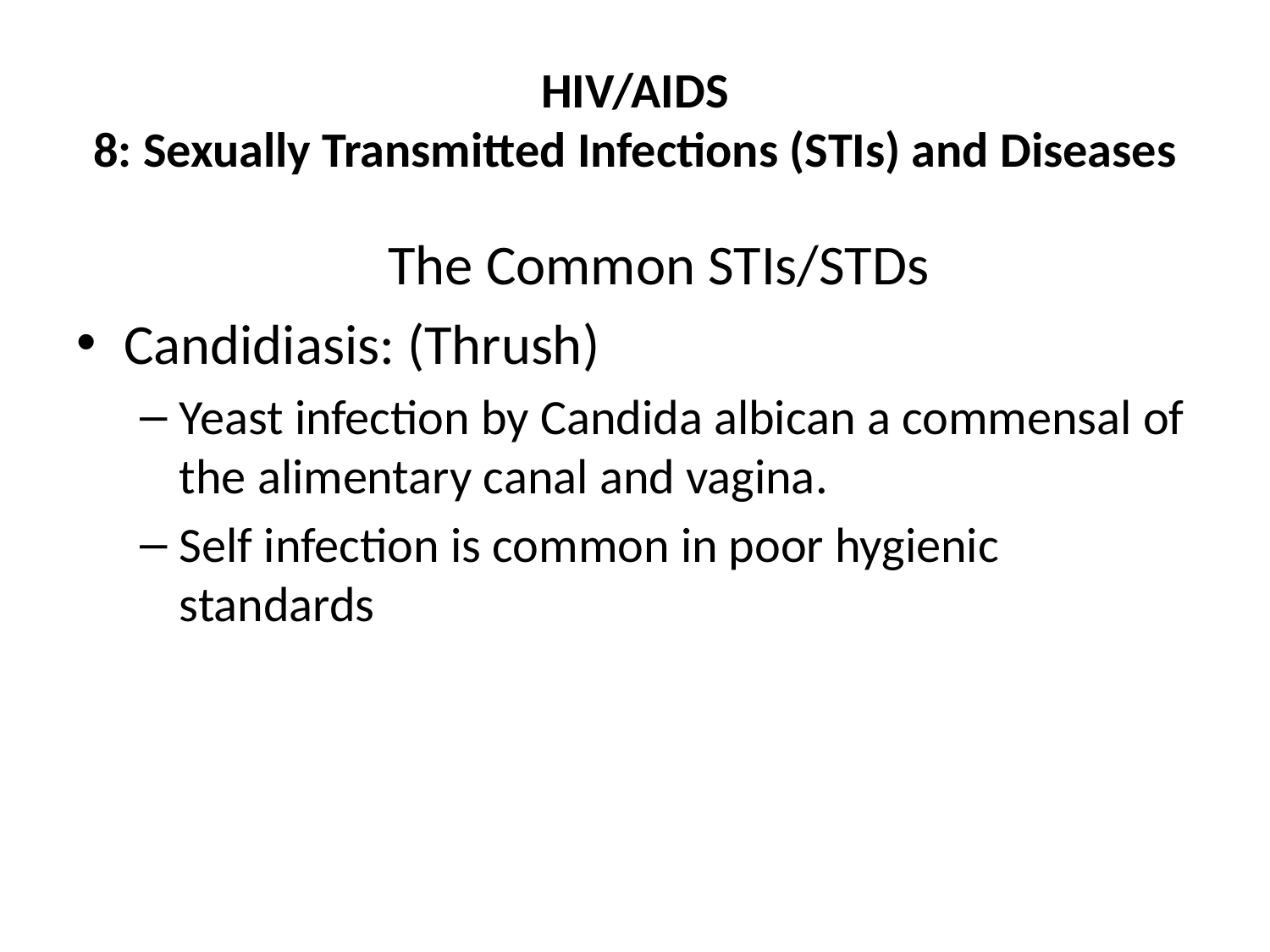

# HIV/AIDS 8: Sexually Transmitted Infections (STIs) and Diseases
	The Common STIs/STDs
Candidiasis: (Thrush)
Yeast infection by Candida albican a commensal of the alimentary canal and vagina.
Self infection is common in poor hygienic standards